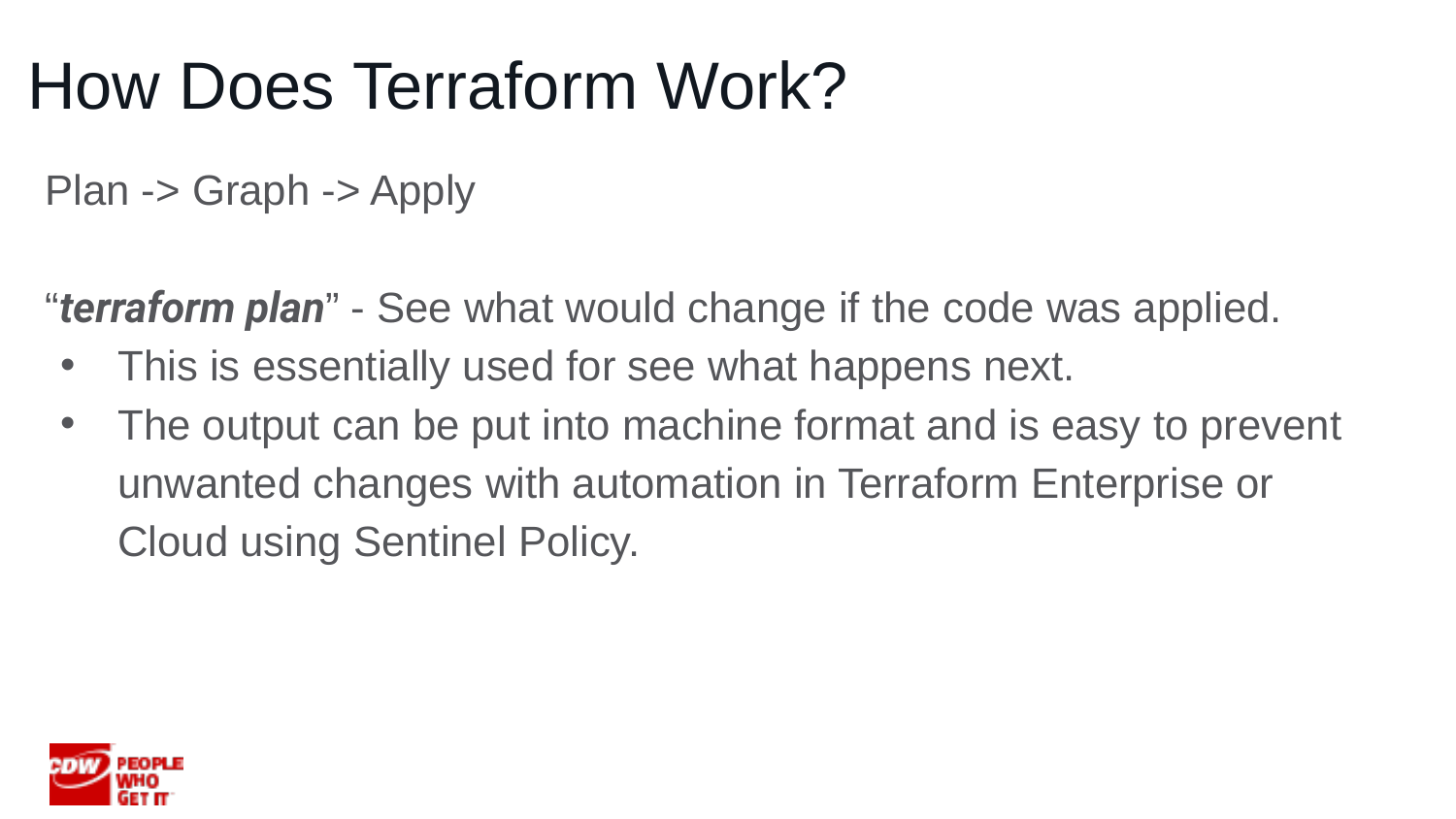

# How Does Terraform Work?
Plan -> Graph -> Apply

“terraform plan” - See what would change if the code was applied.
This is essentially used for see what happens next.
The output can be put into machine format and is easy to prevent unwanted changes with automation in Terraform Enterprise or Cloud using Sentinel Policy.